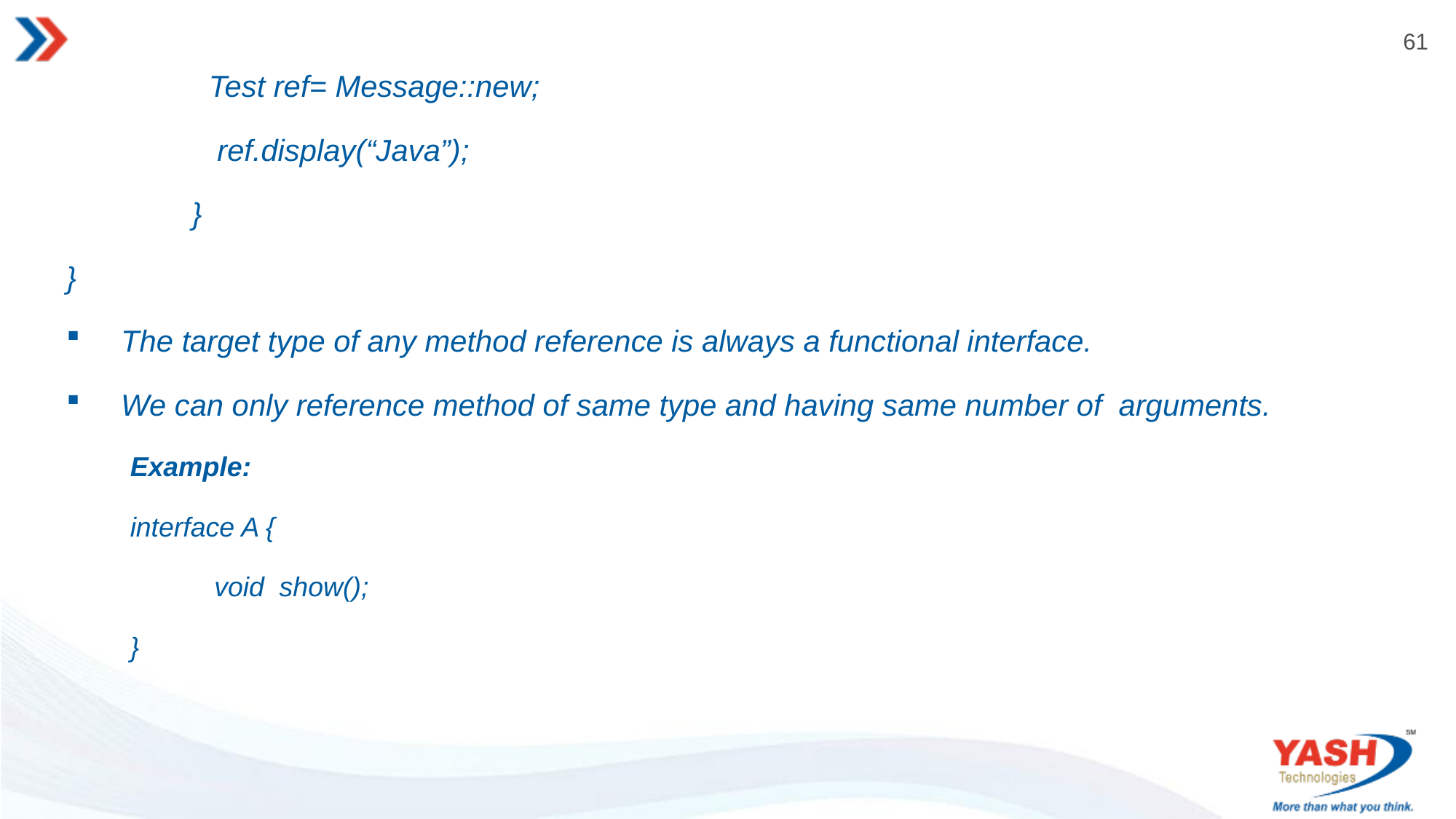

Test ref= Message::new;
                  ref.display(“Java”);
               }
}
The target type of any method reference is always a functional interface.
We can only reference method of same type and having same number of  arguments.
Example:
interface A {
           void  show();
}